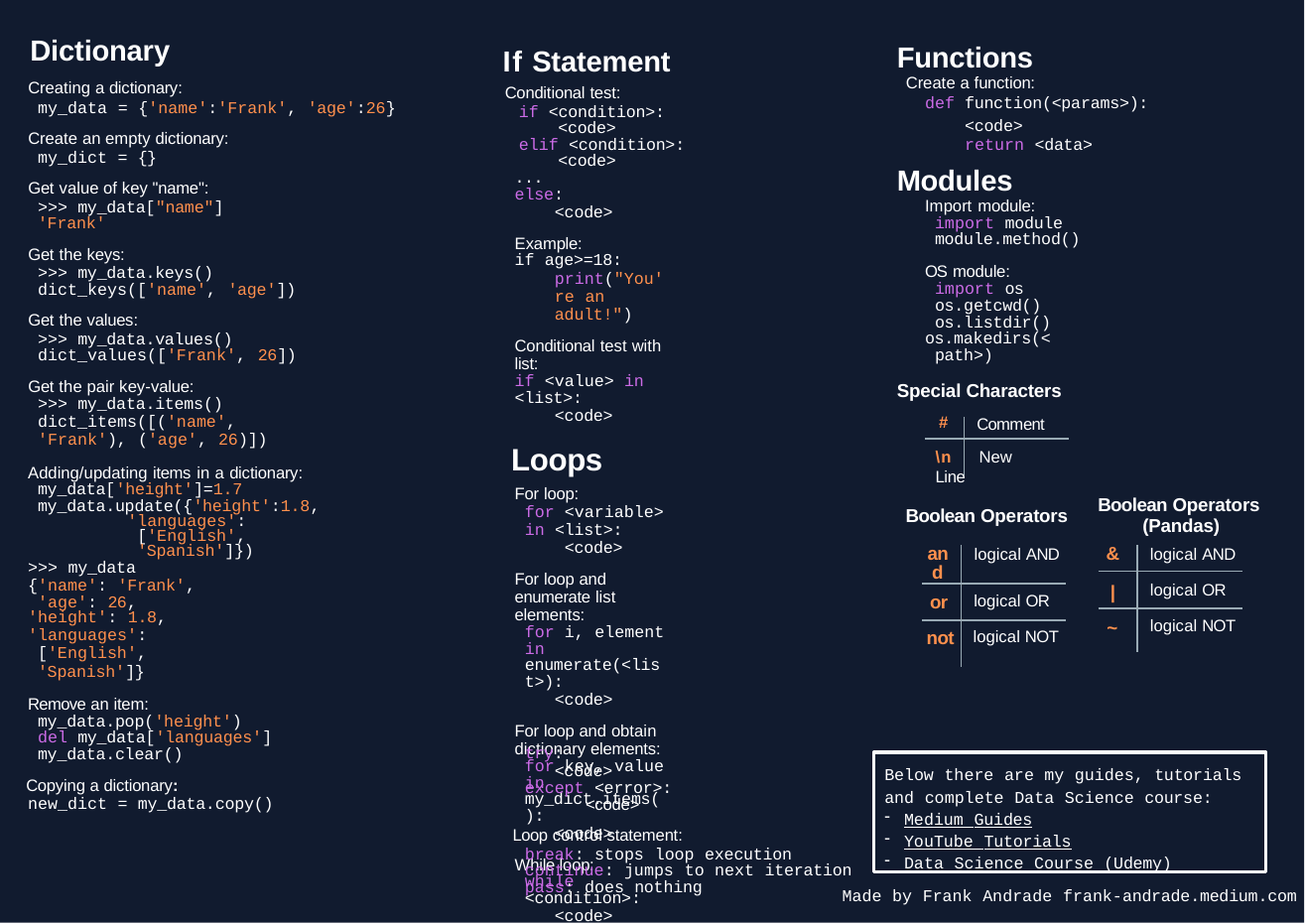

# Dictionary
If Statement
Conditional test:
if <condition>:
<code>
elif <condition>:
<code>
...
else:
<code>
Example:
if age>=18:
print("You're an adult!")
Conditional test with list:
if <value> in <list>:
<code>
Loops
For loop:
for <variable> in <list>:
<code>
For loop and enumerate list elements:
for i, element in enumerate(<list>):
<code>
For loop and obtain dictionary elements:
for key, value in my_dict.items():
<code>
While loop:
while <condition>:
<code>
Data Validation
Try-except:
Functions
Create a function:
def function(<params>):
<code> return <data>
Modules
Import module: import module module.method()
OS module: import os os.getcwd() os.listdir()
os.makedirs(<path>)
Creating a dictionary:
my_data = {'name':'Frank', 'age':26}
Create an empty dictionary:
my_dict = {}
Get value of key "name":
>>> my_data["name"] 'Frank'
Get the keys:
>>> my_data.keys() dict_keys(['name', 'age'])
Get the values:
>>> my_data.values() dict_values(['Frank', 26])
Get the pair key-value:
>>> my_data.items()
dict_items([('name', 'Frank'), ('age', 26)])
Adding/updating items in a dictionary: my_data['height']=1.7 my_data.update({'height':1.8,
'languages':['English', 'Spanish']})
>>> my_data
{'name': 'Frank', 'age': 26,
'height': 1.8,
'languages': ['English', 'Spanish']}
Remove an item: my_data.pop('height') del my_data['languages'] my_data.clear()
Copying a dictionary:
new_dict = my_data.copy()
Special Characters
#
Comment

\n	New Line
Boolean Operators (Pandas)
Boolean Operators
&
logical AND

| and | logical AND |
| --- | --- |
| or | logical OR |
| not | logical NOT |
logical OR
|

logical NOT
~
try:
<code> except <error>:
<code>
Below there are my guides, tutorials and complete Data Science course:
Medium Guides
YouTube Tutorials
Data Science Course (Udemy)
Loop control statement:
break: stops loop execution continue: jumps to next iteration
pass: does nothing
Made by Frank Andrade frank-andrade.medium.com